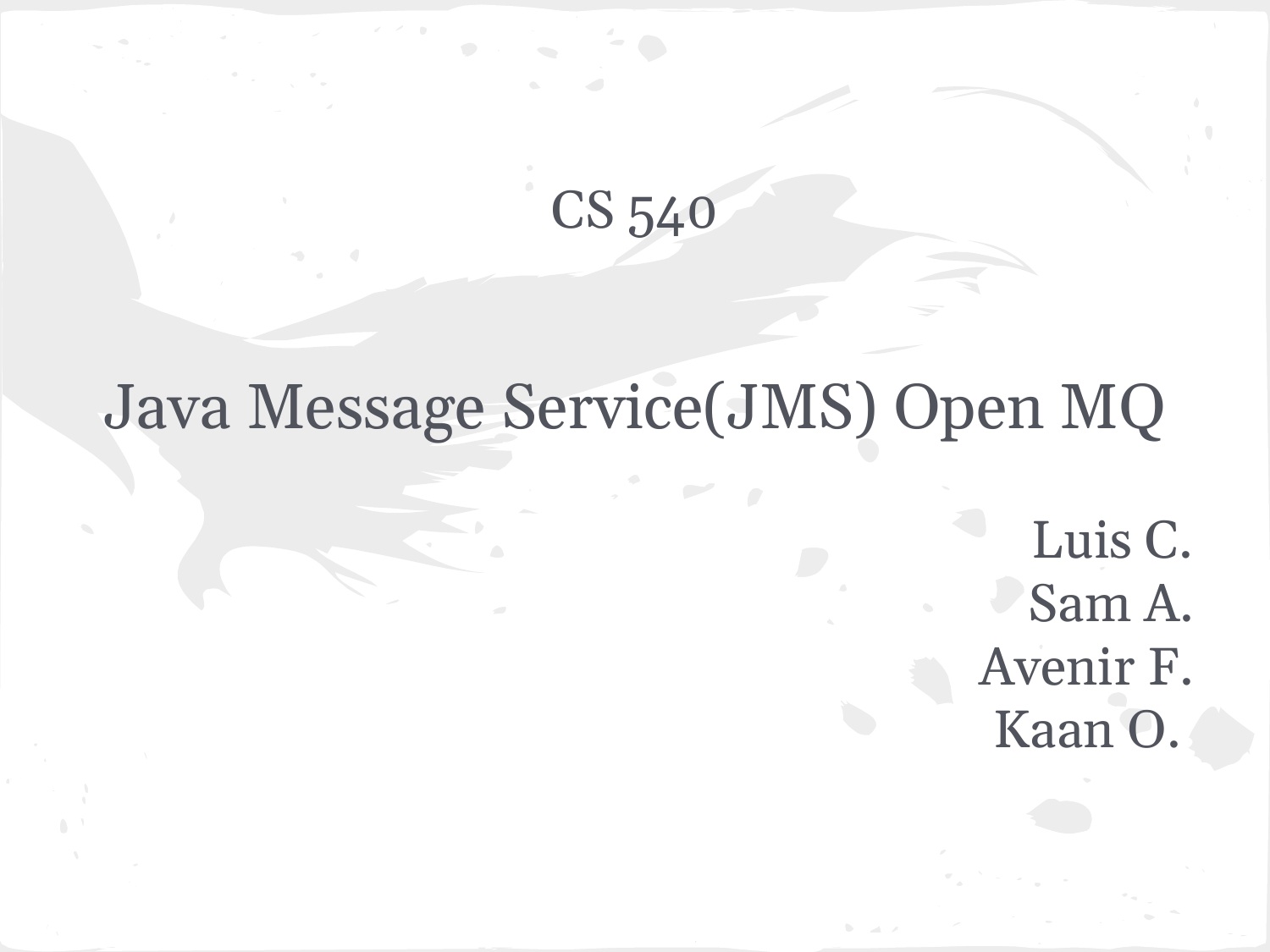

CS 540

Java Message Service(JMS) Open MQ

Luis C.
Sam A.
Avenir F.
Kaan O.